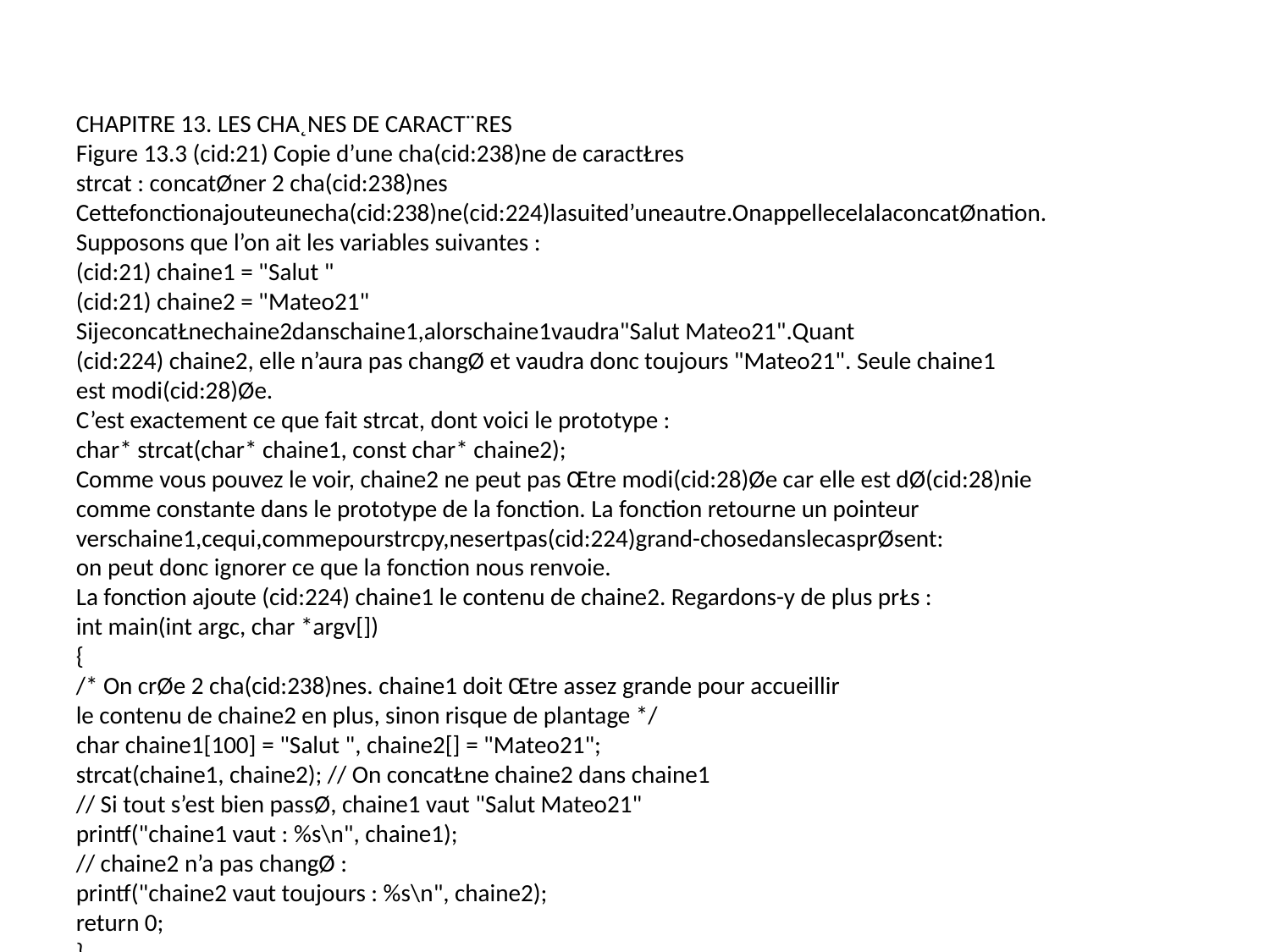

CHAPITRE 13. LES CHA˛NES DE CARACT¨RES
Figure 13.3 (cid:21) Copie d’une cha(cid:238)ne de caractŁres
strcat : concatØner 2 cha(cid:238)nes
Cettefonctionajouteunecha(cid:238)ne(cid:224)lasuited’uneautre.OnappellecelalaconcatØnation.
Supposons que l’on ait les variables suivantes :
(cid:21) chaine1 = "Salut "
(cid:21) chaine2 = "Mateo21"
SijeconcatŁnechaine2danschaine1,alorschaine1vaudra"Salut Mateo21".Quant
(cid:224) chaine2, elle n’aura pas changØ et vaudra donc toujours "Mateo21". Seule chaine1
est modi(cid:28)Øe.
C’est exactement ce que fait strcat, dont voici le prototype :
char* strcat(char* chaine1, const char* chaine2);
Comme vous pouvez le voir, chaine2 ne peut pas Œtre modi(cid:28)Øe car elle est dØ(cid:28)nie
comme constante dans le prototype de la fonction. La fonction retourne un pointeur
verschaine1,cequi,commepourstrcpy,nesertpas(cid:224)grand-chosedanslecasprØsent:
on peut donc ignorer ce que la fonction nous renvoie.
La fonction ajoute (cid:224) chaine1 le contenu de chaine2. Regardons-y de plus prŁs :
int main(int argc, char *argv[])
{
/* On crØe 2 cha(cid:238)nes. chaine1 doit Œtre assez grande pour accueillir
le contenu de chaine2 en plus, sinon risque de plantage */
char chaine1[100] = "Salut ", chaine2[] = "Mateo21";
strcat(chaine1, chaine2); // On concatŁne chaine2 dans chaine1
// Si tout s’est bien passØ, chaine1 vaut "Salut Mateo21"
printf("chaine1 vaut : %s\n", chaine1);
// chaine2 n’a pas changØ :
printf("chaine2 vaut toujours : %s\n", chaine2);
return 0;
}
(cid:3) (cid:0)
(cid:66) (cid:2)Code web : 220153(cid:1)
180